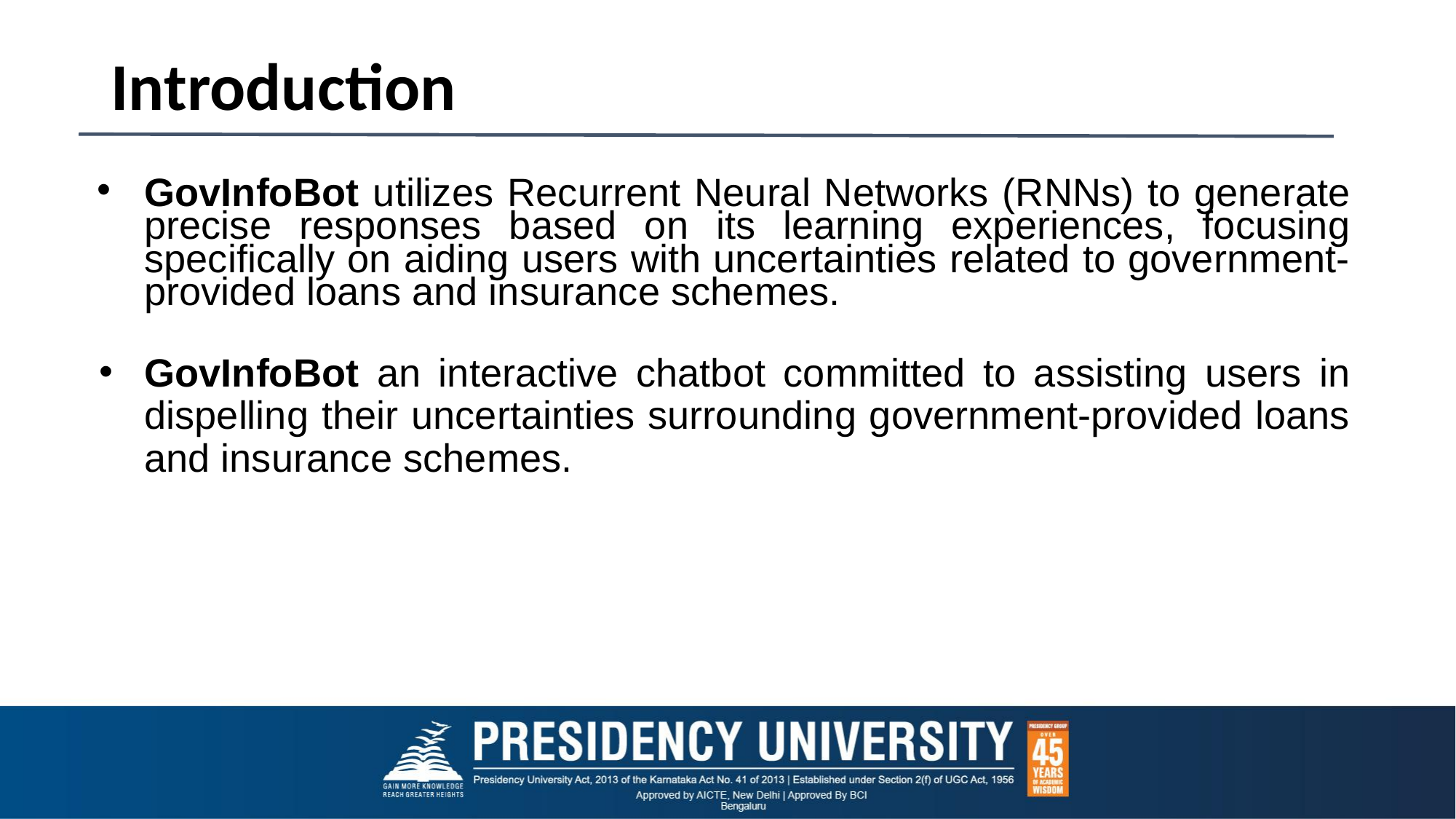

# Introduction
GovInfoBot utilizes Recurrent Neural Networks (RNNs) to generate precise responses based on its learning experiences, focusing specifically on aiding users with uncertainties related to government-provided loans and insurance schemes.

GovInfoBot an interactive chatbot committed to assisting users in dispelling their uncertainties surrounding government-provided loans and insurance schemes.